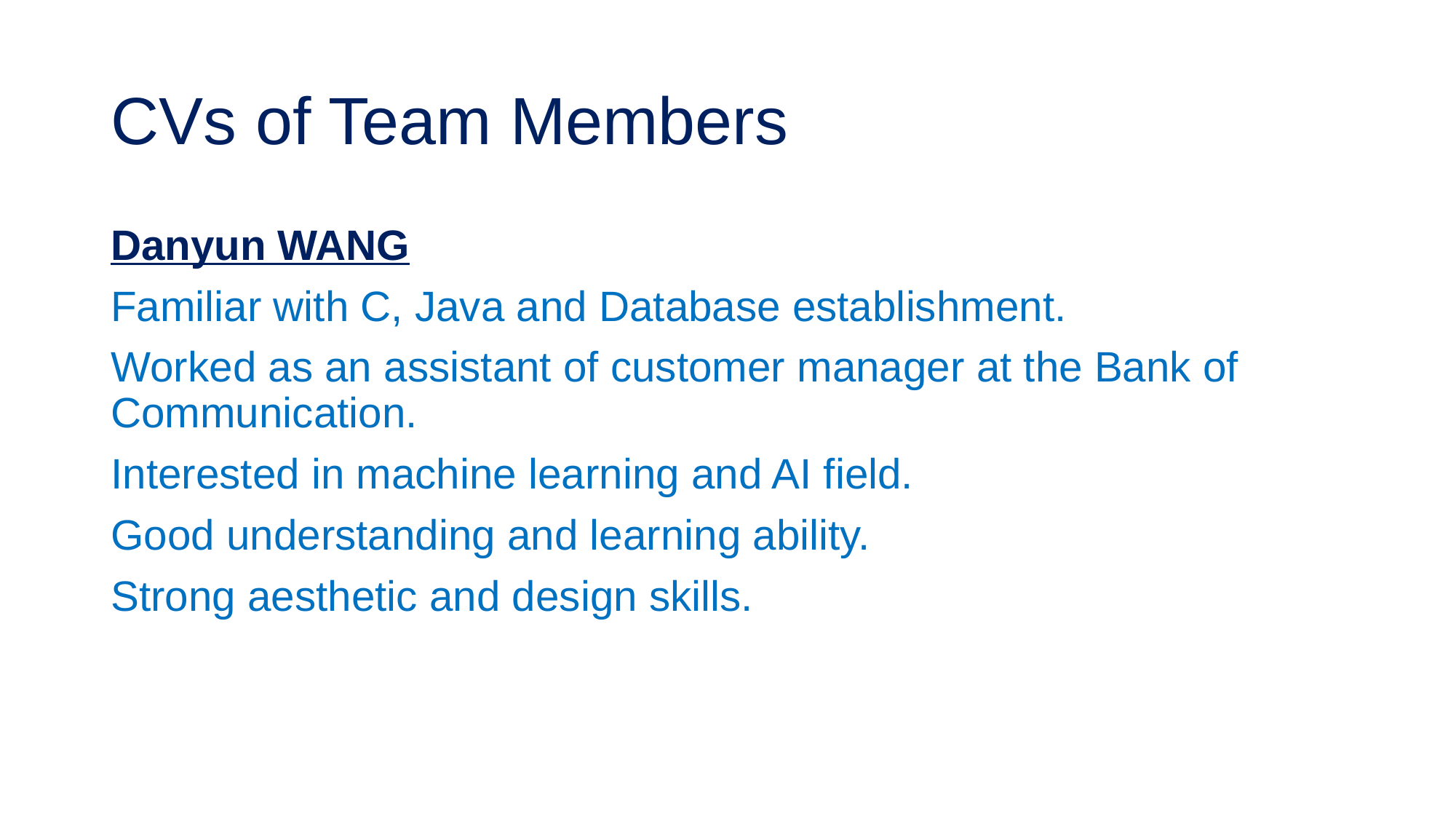

# CVs of Team Members
Danyun WANG
Familiar with C, Java and Database establishment.
Worked as an assistant of customer manager at the Bank of Communication.
Interested in machine learning and AI field.
Good understanding and learning ability.
Strong aesthetic and design skills.